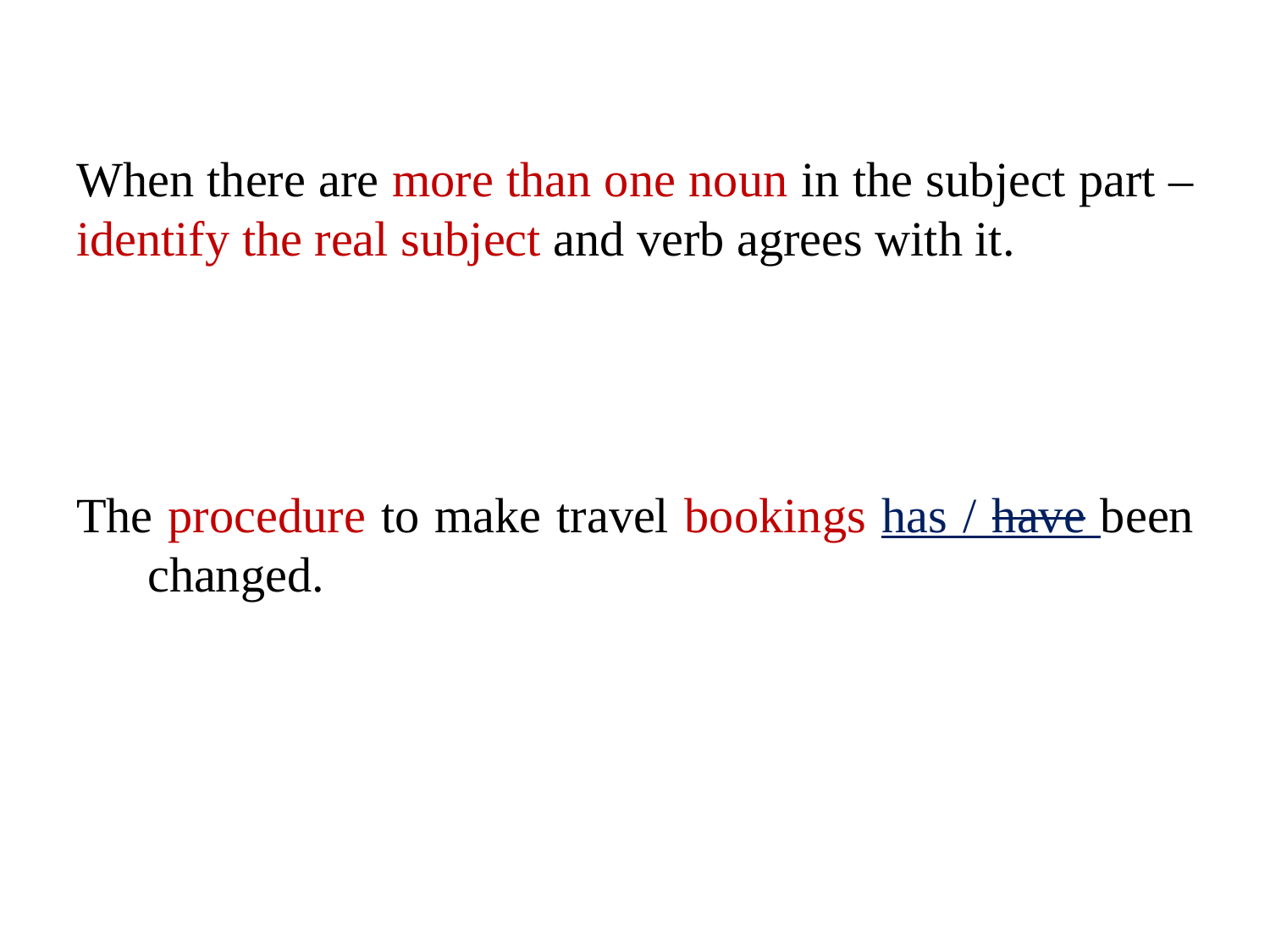

When there are more than one noun in the subject part – identify the real subject and verb agrees with it.

The procedure to make travel bookings has / have been changed.